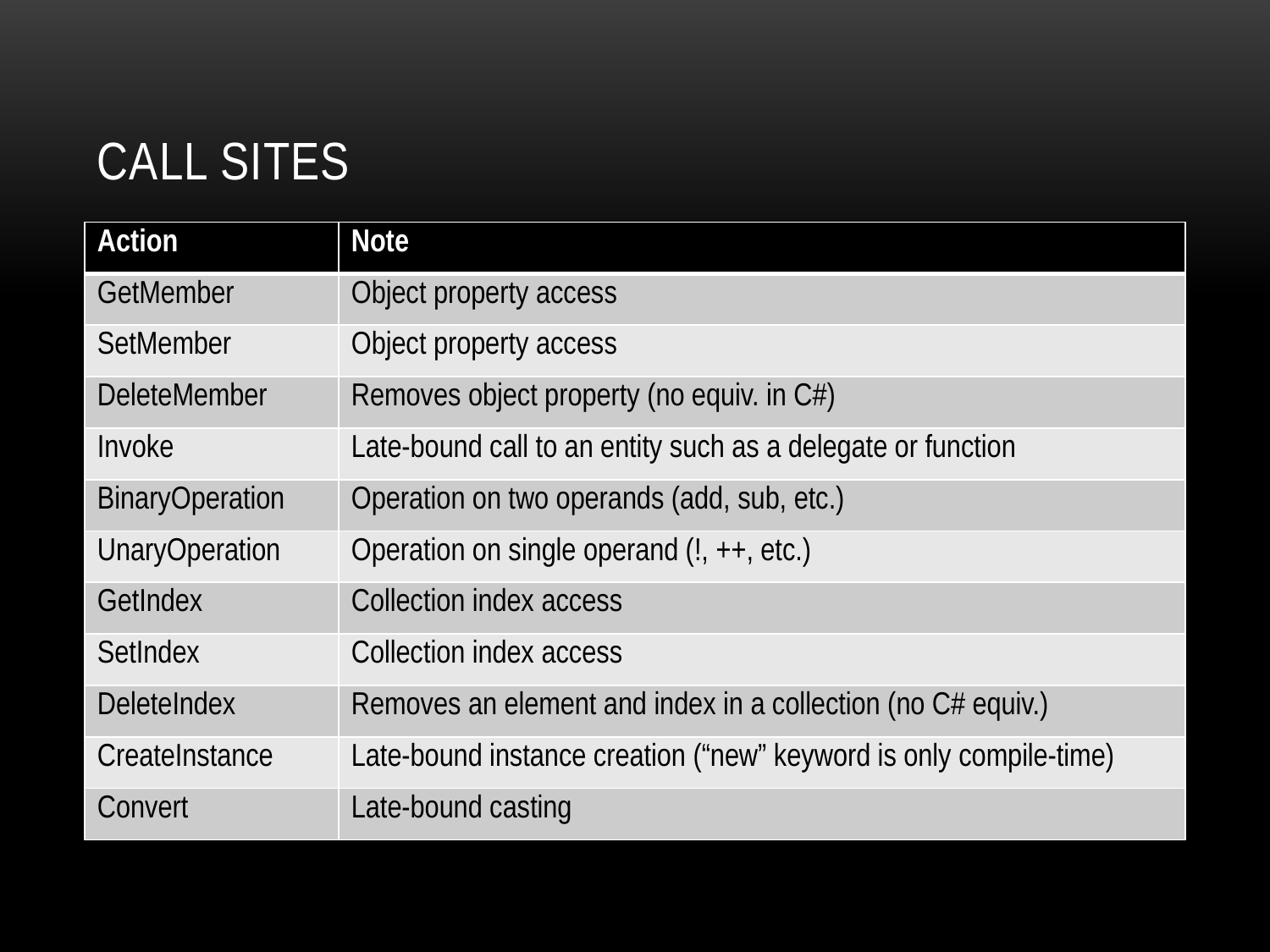

# CALL SITES
| Action | Note |
| --- | --- |
| GetMember | Object property access |
| SetMember | Object property access |
| DeleteMember | Removes object property (no equiv. in C#) |
| Invoke | Late-bound call to an entity such as a delegate or function |
| BinaryOperation | Operation on two operands (add, sub, etc.) |
| UnaryOperation | Operation on single operand (!, ++, etc.) |
| GetIndex | Collection index access |
| SetIndex | Collection index access |
| DeleteIndex | Removes an element and index in a collection (no C# equiv.) |
| CreateInstance | Late-bound instance creation (“new” keyword is only compile-time) |
| Convert | Late-bound casting |